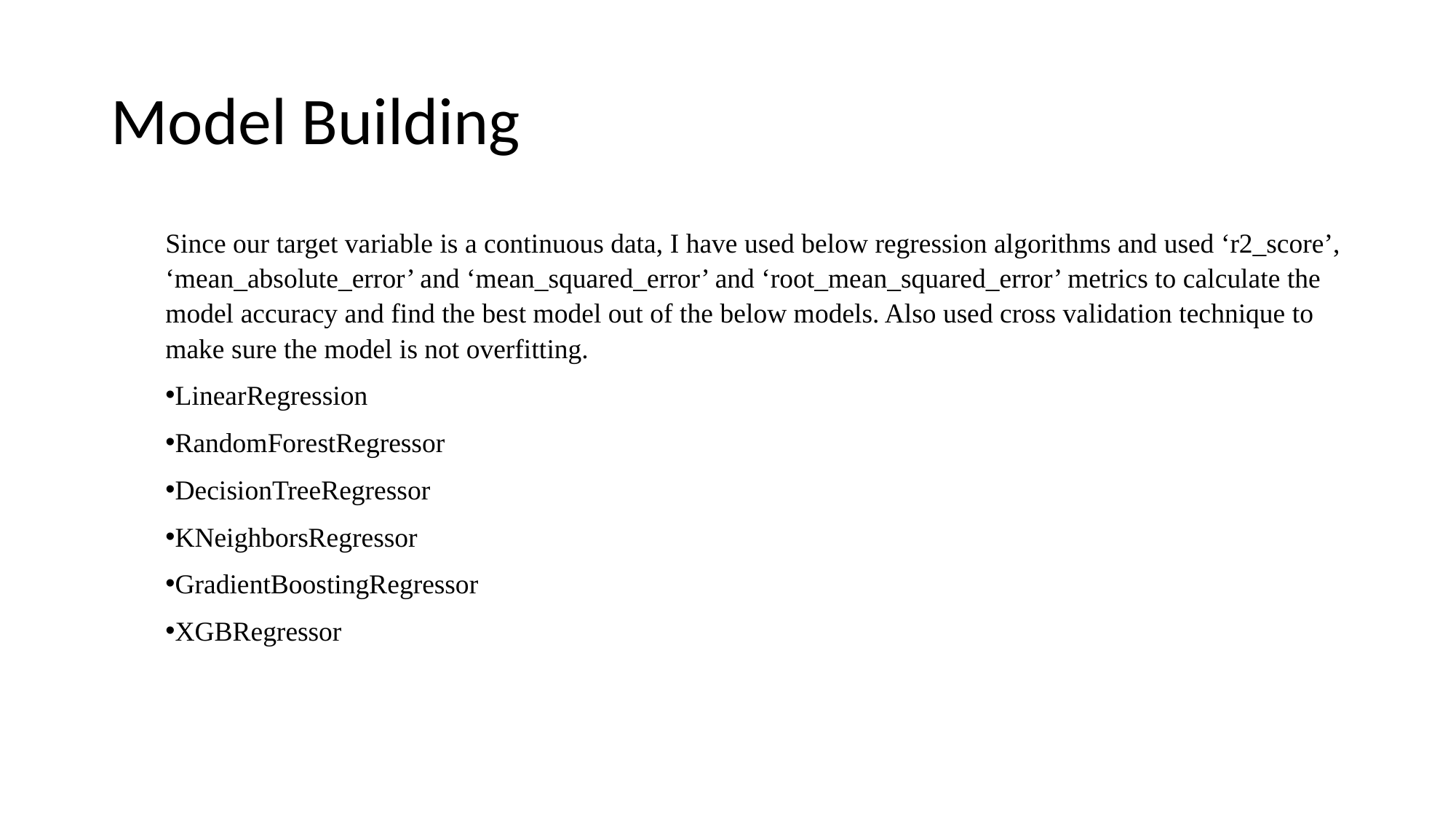

# Model Building
Since our target variable is a continuous data, I have used below regression algorithms and used ‘r2_score’, ‘mean_absolute_error’ and ‘mean_squared_error’ and ‘root_mean_squared_error’ metrics to calculate the model accuracy and find the best model out of the below models. Also used cross validation technique to make sure the model is not overfitting.
LinearRegression
RandomForestRegressor
DecisionTreeRegressor
KNeighborsRegressor
GradientBoostingRegressor
XGBRegressor